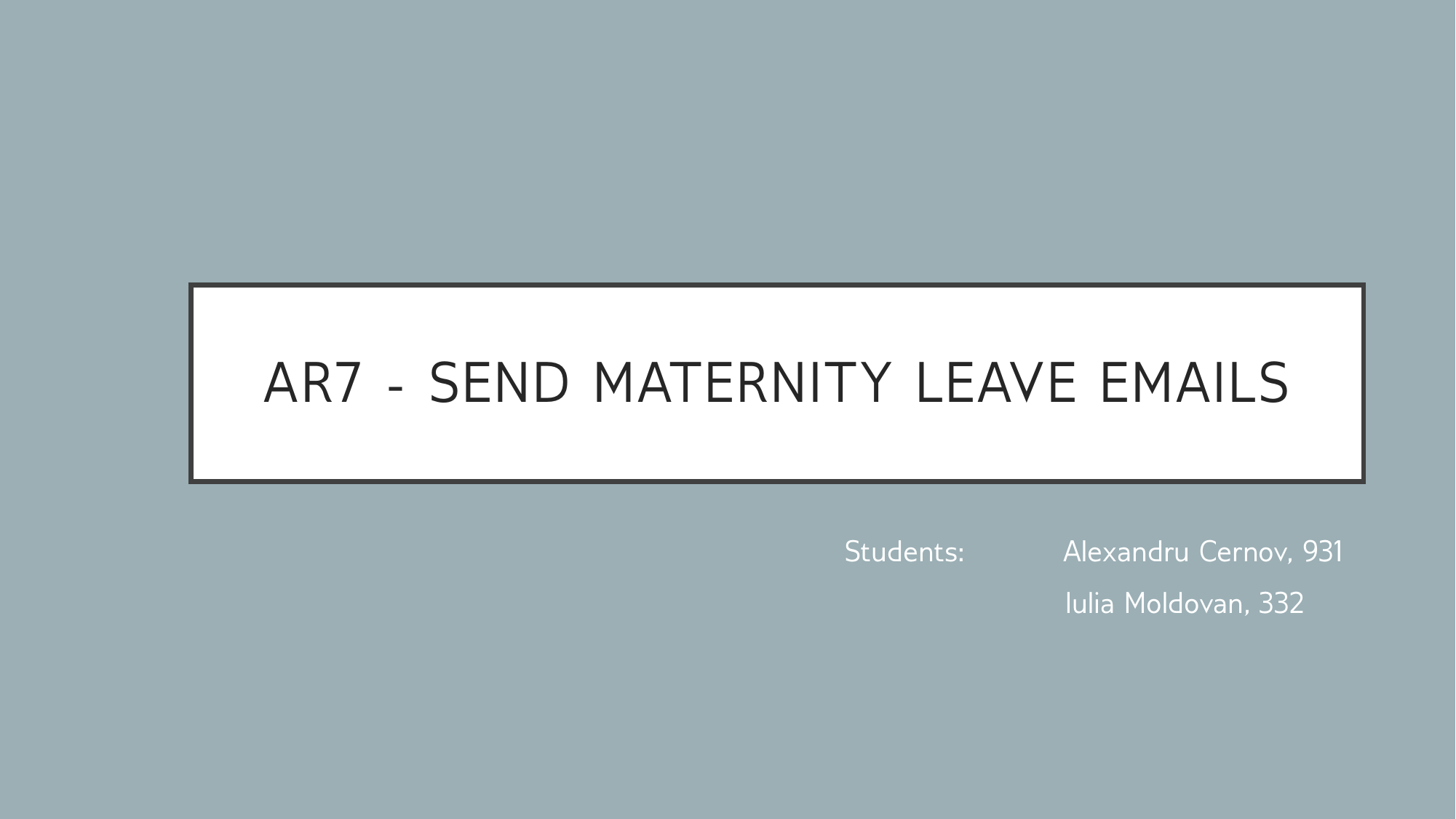

# AR7 - Send maternity leave emails
Students: 	Alexandru Cernov, 931
	        Iulia Moldovan, 332